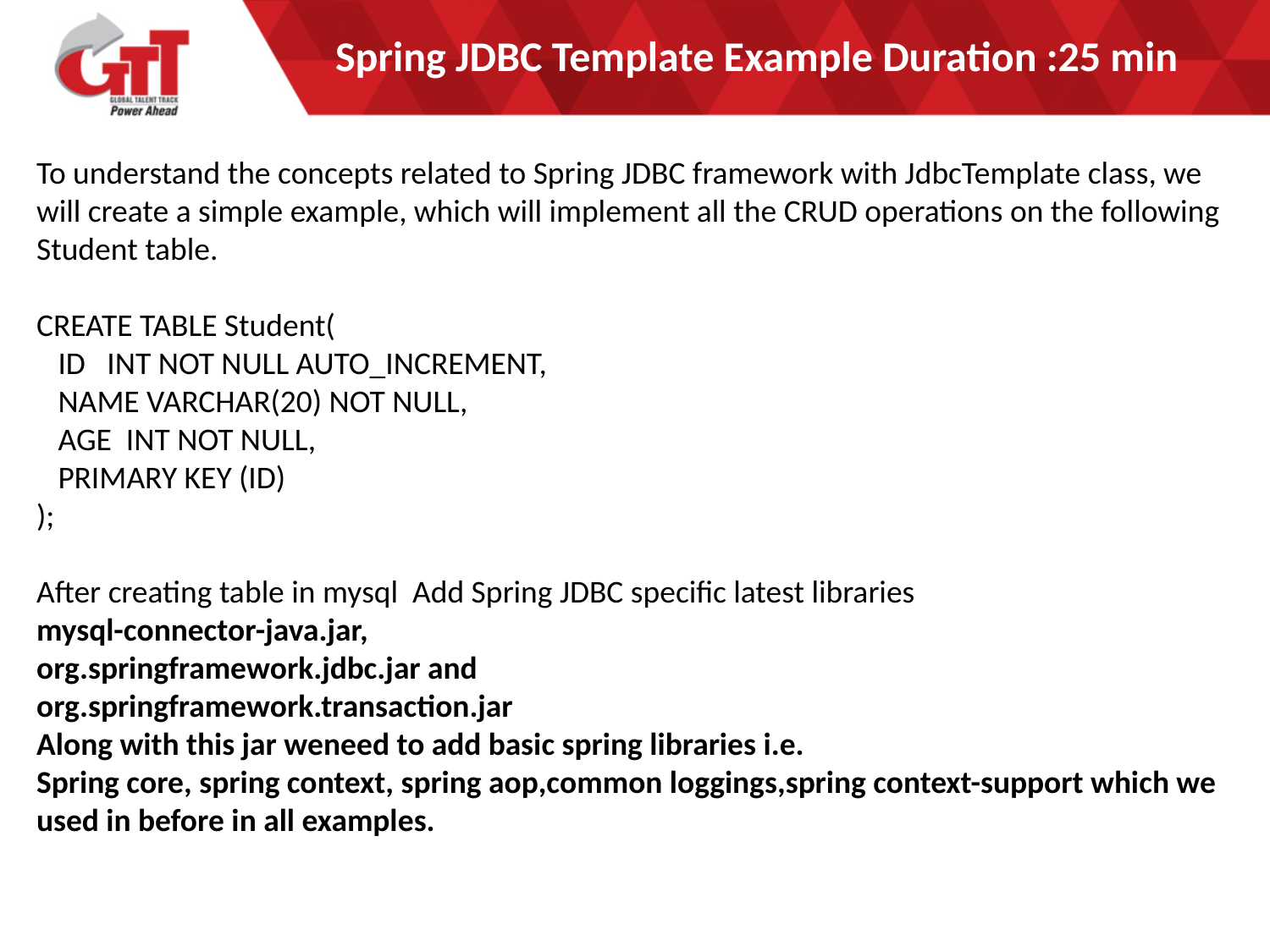

# Spring JDBC Template Example Duration :25 min
To understand the concepts related to Spring JDBC framework with JdbcTemplate class, we will create a simple example, which will implement all the CRUD operations on the following Student table.

CREATE TABLE Student(
   ID   INT NOT NULL AUTO_INCREMENT,
   NAME VARCHAR(20) NOT NULL,
   AGE  INT NOT NULL,
   PRIMARY KEY (ID)
);

After creating table in mysql  Add Spring JDBC specific latest libraries
mysql-connector-java.jar,
org.springframework.jdbc.jar and
org.springframework.transaction.jar
Along with this jar weneed to add basic spring libraries i.e.
Spring core, spring context, spring aop,common loggings,spring context-support which we used in before in all examples.